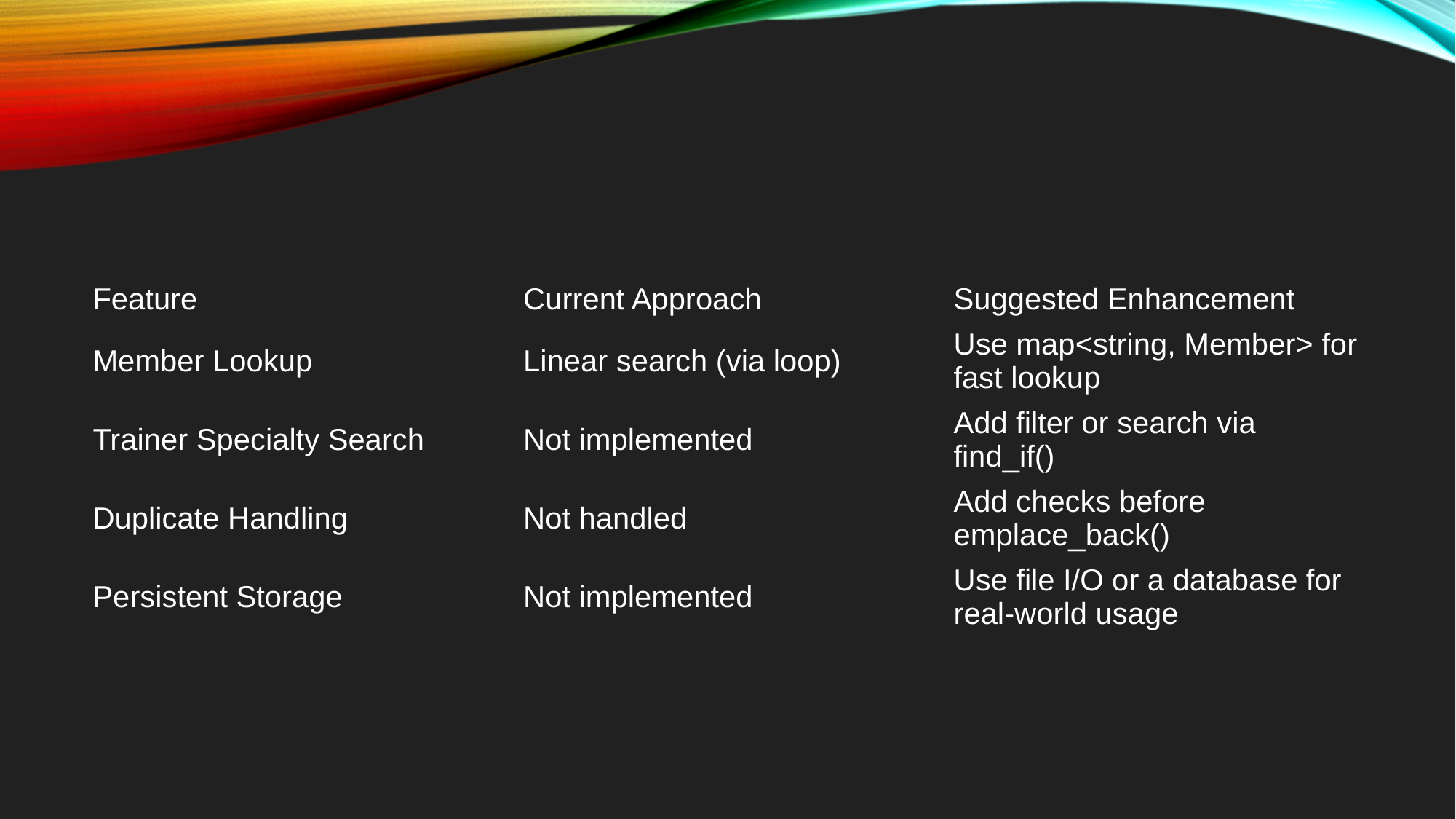

| Feature | Current Approach | Suggested Enhancement |
| --- | --- | --- |
| Member Lookup | Linear search (via loop) | Use map<string, Member> for fast lookup |
| Trainer Specialty Search | Not implemented | Add filter or search via find\_if() |
| Duplicate Handling | Not handled | Add checks before emplace\_back() |
| Persistent Storage | Not implemented | Use file I/O or a database for real-world usage |